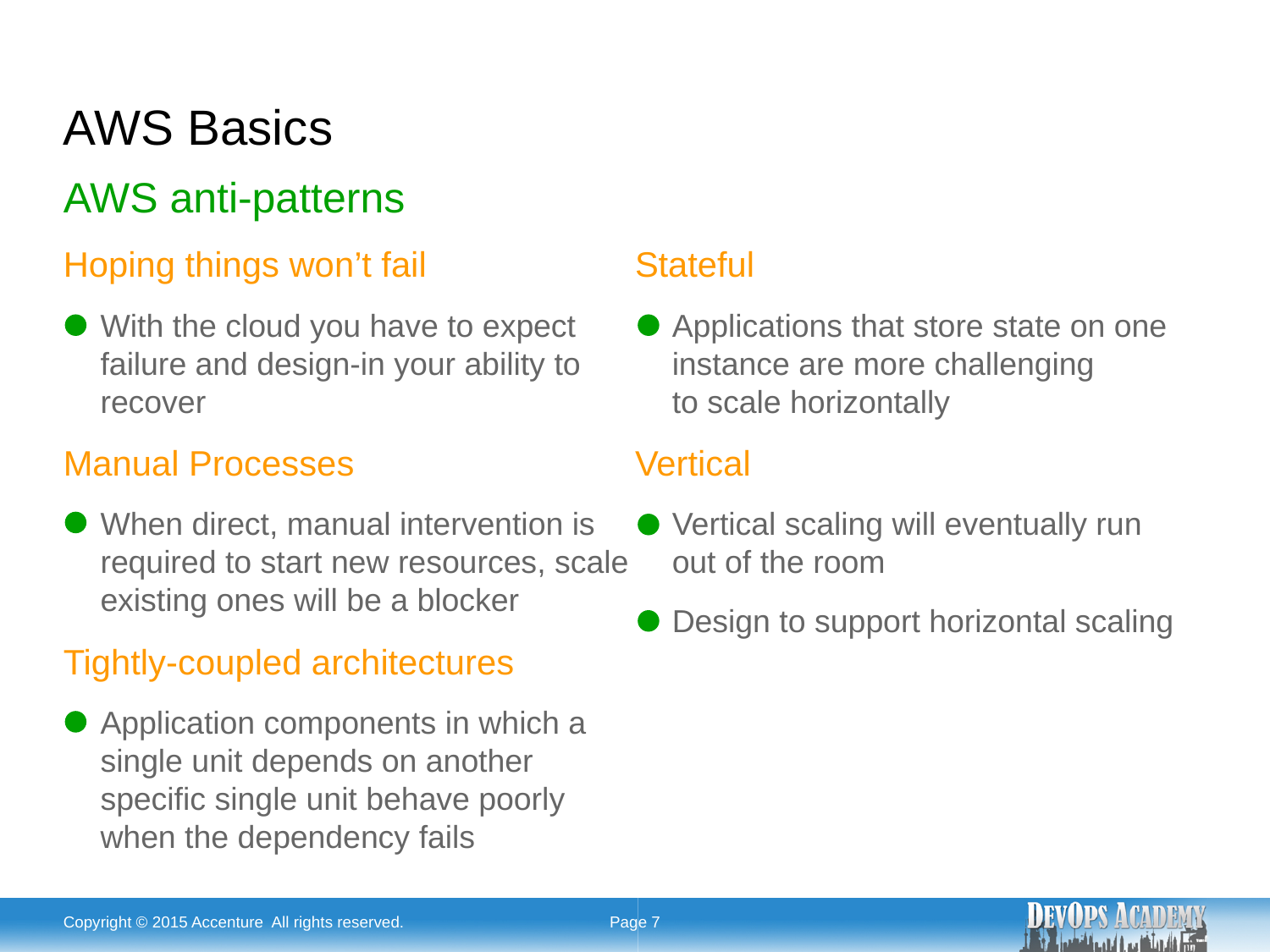

# AWS Basics
AWS anti-patterns
Hoping things won’t fail
With the cloud you have to expect failure and design-in your ability to recover
Manual Processes
When direct, manual intervention is required to start new resources, scale existing ones will be a blocker
Tightly-coupled architectures
Application components in which a single unit depends on another specific single unit behave poorly when the dependency fails
Stateful
Applications that store state on one instance are more challenging
to scale horizontally
Vertical
Vertical scaling will eventually run
out of the room
Design to support horizontal scaling

Copyright © 2015 Accenture  All rights reserved.
Page 7